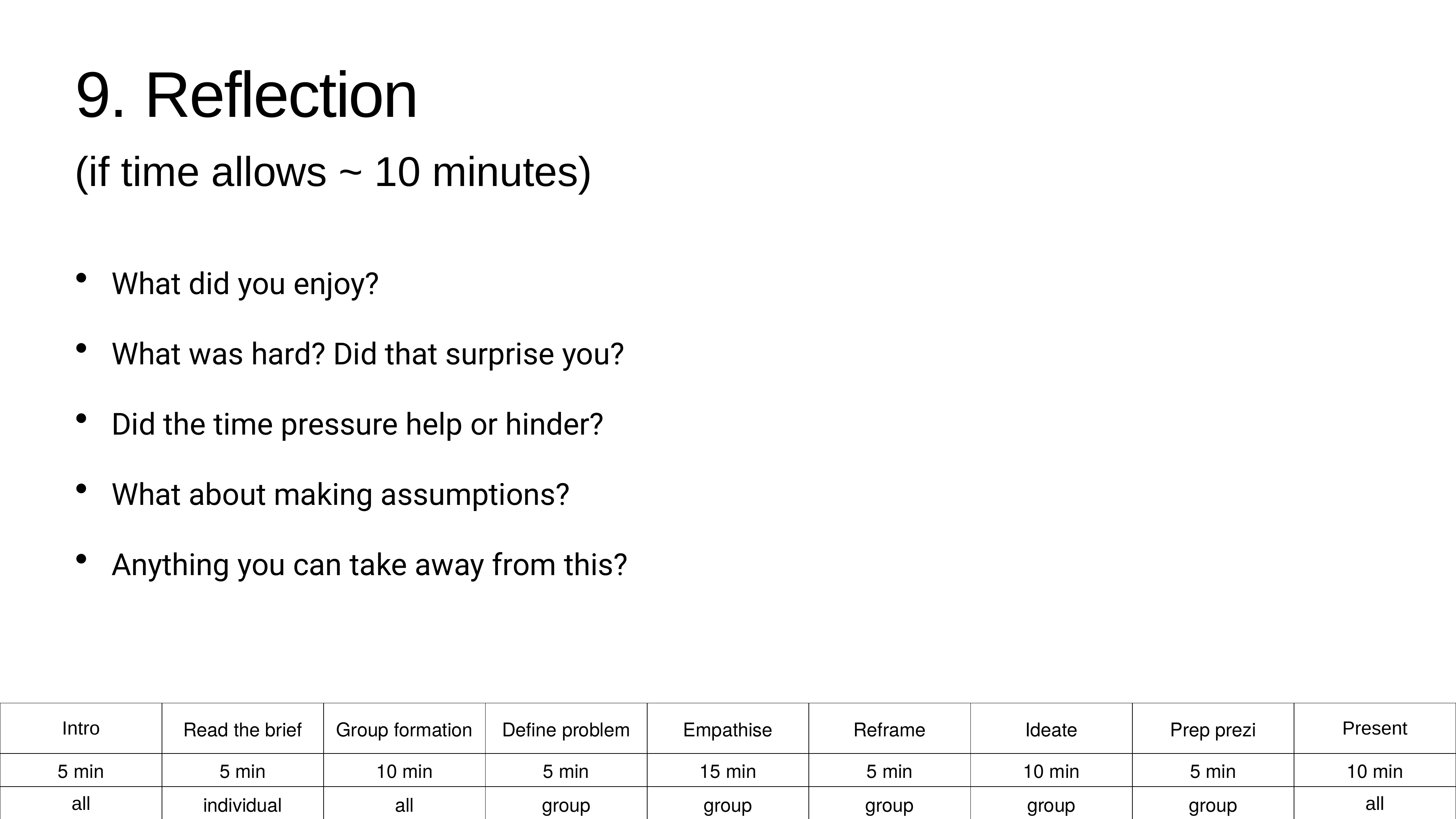

# 9. Reflection
(if time allows ~ 10 minutes)
What did you enjoy?
What was hard? Did that surprise you?
Did the time pressure help or hinder?
What about making assumptions?
Anything you can take away from this?
| Intro | Read the brief | Group formation | Define problem | Empathise | Reframe | Ideate | Prep prezi | Present |
| --- | --- | --- | --- | --- | --- | --- | --- | --- |
| 5 min | 5 min | 10 min | 5 min | 15 min | 5 min | 10 min | 5 min | 10 min |
| all | individual | all | group | group | group | group | group | all |